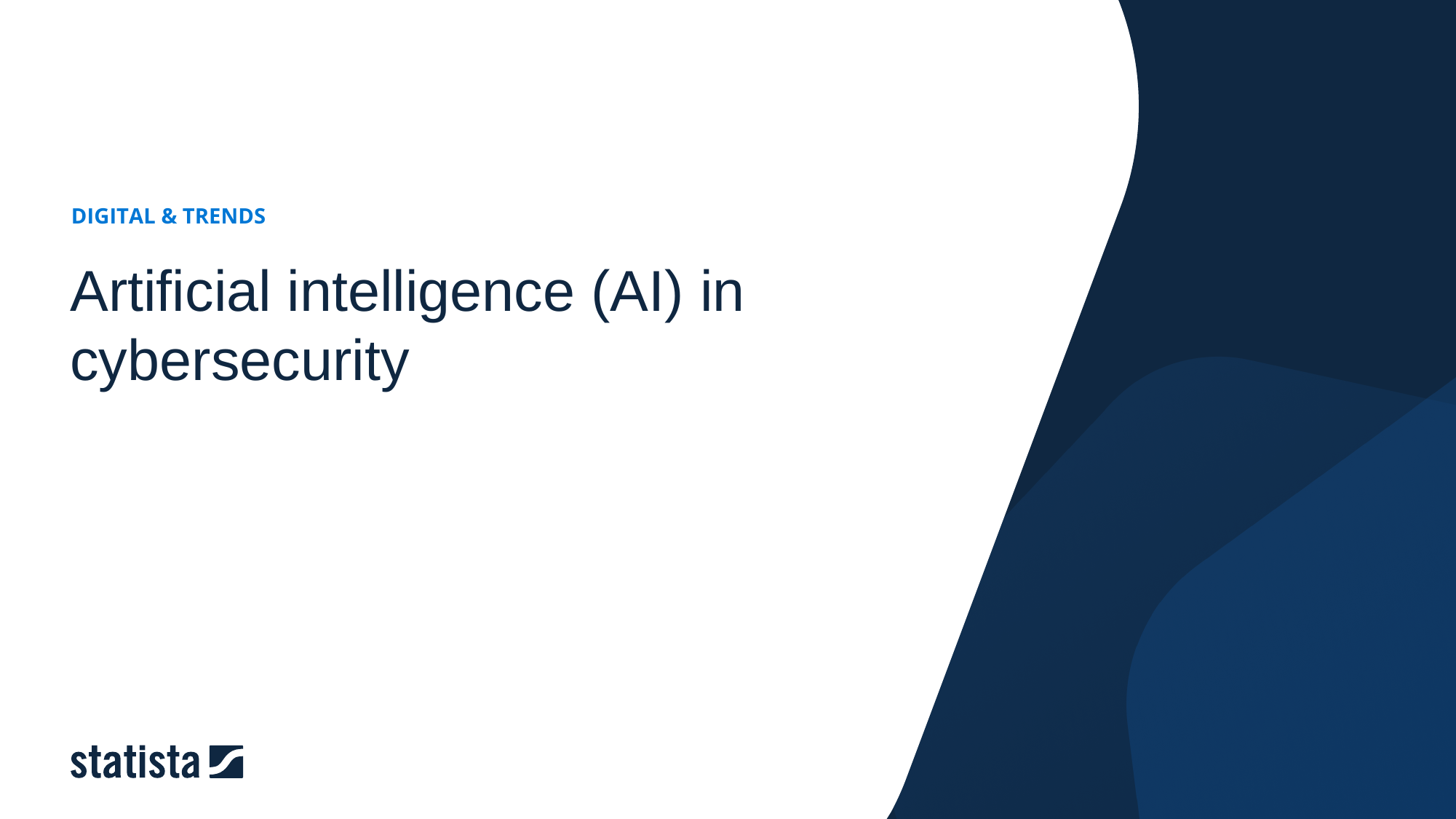

DIGITAL & TRENDS
Artificial intelligence (AI) in cybersecurity